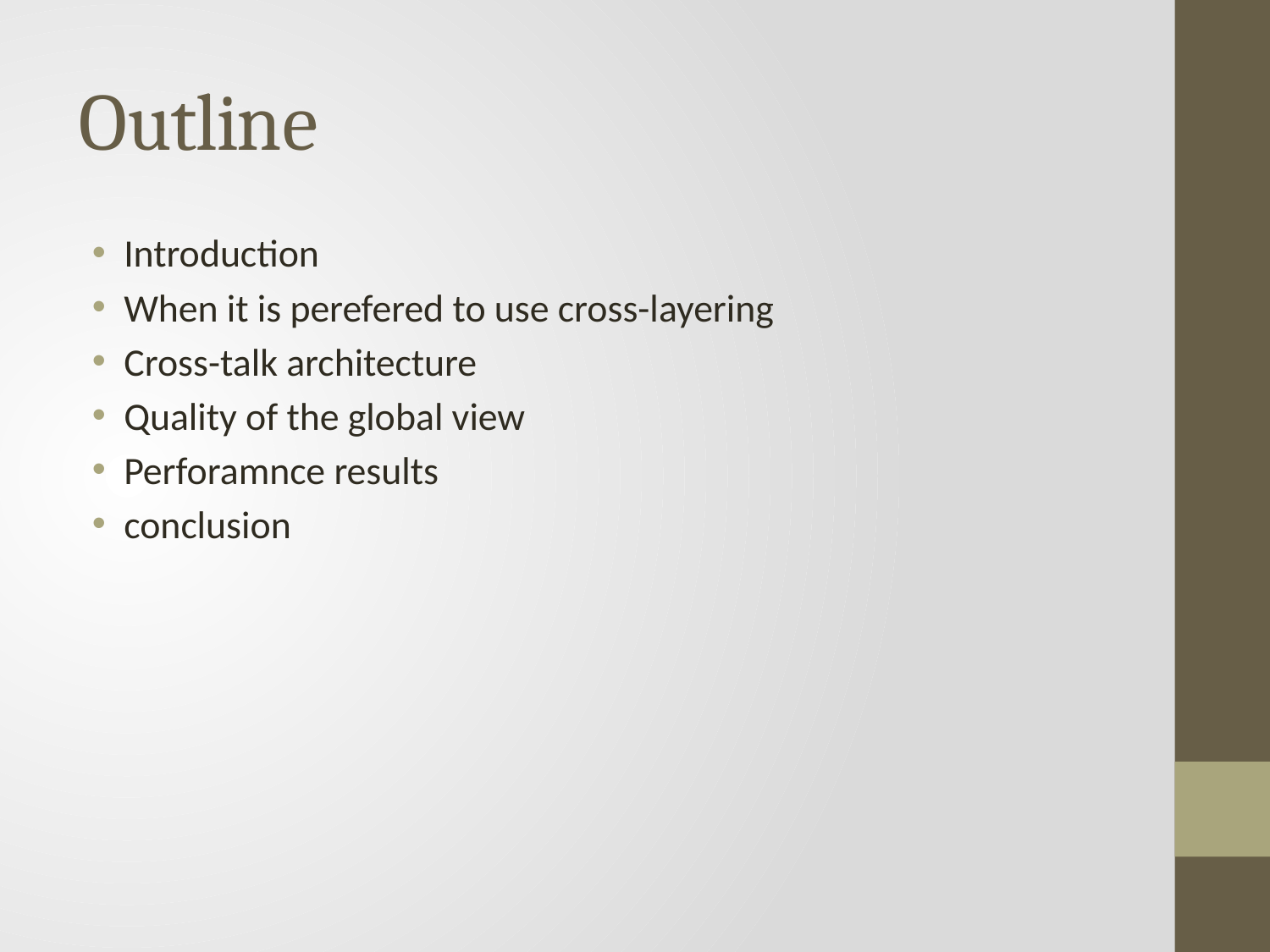

# Outline
Introduction
When it is perefered to use cross-layering
Cross-talk architecture
Quality of the global view
Perforamnce results
conclusion